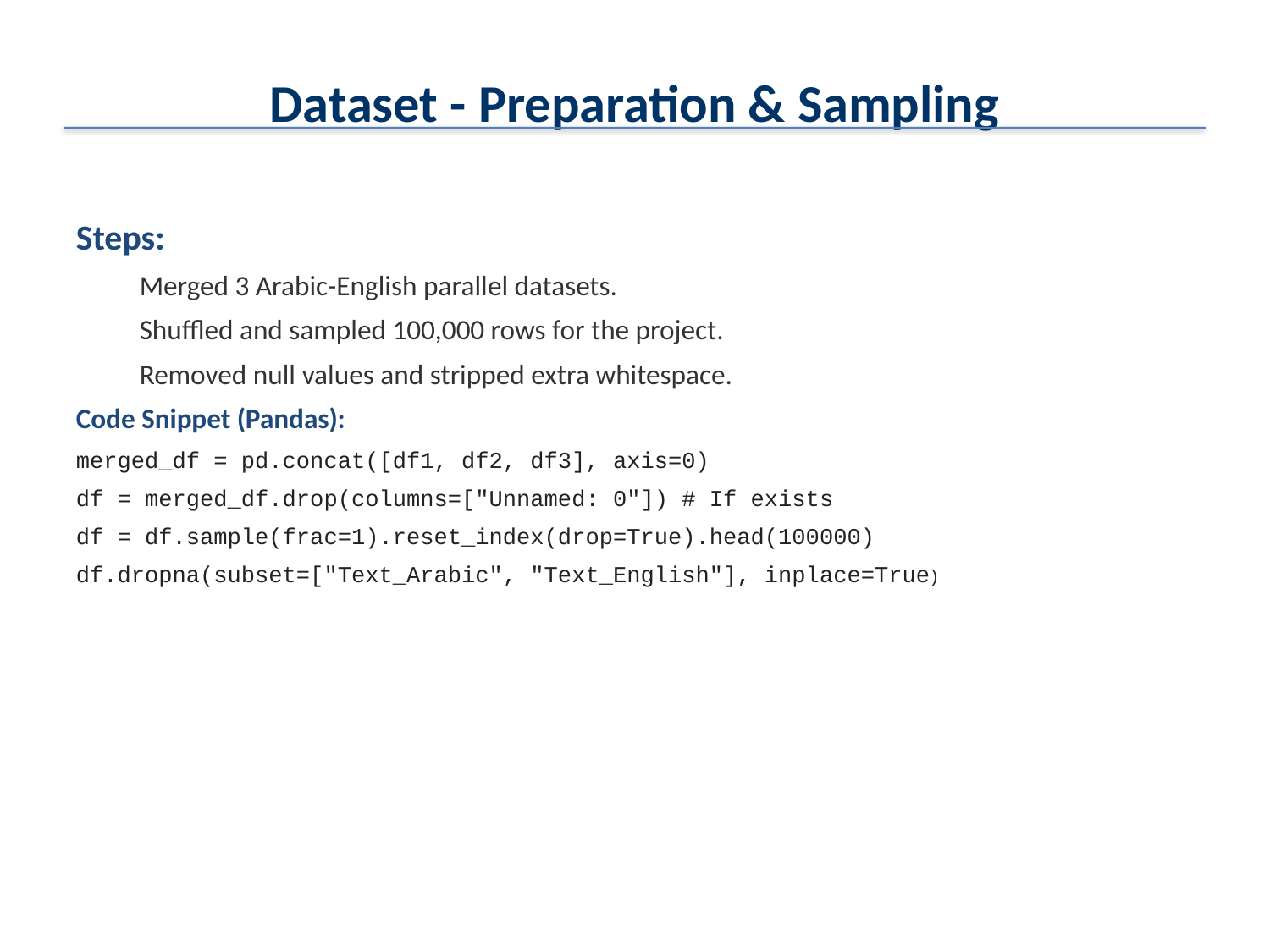

Dataset - Preparation & Sampling

Steps:
Merged 3 Arabic-English parallel datasets.
Shuffled and sampled 100,000 rows for the project.
Removed null values and stripped extra whitespace.
Code Snippet (Pandas):
merged_df = pd.concat([df1, df2, df3], axis=0)
df = merged_df.drop(columns=["Unnamed: 0"]) # If exists
df = df.sample(frac=1).reset_index(drop=True).head(100000)
df.dropna(subset=["Text_Arabic", "Text_English"], inplace=True)